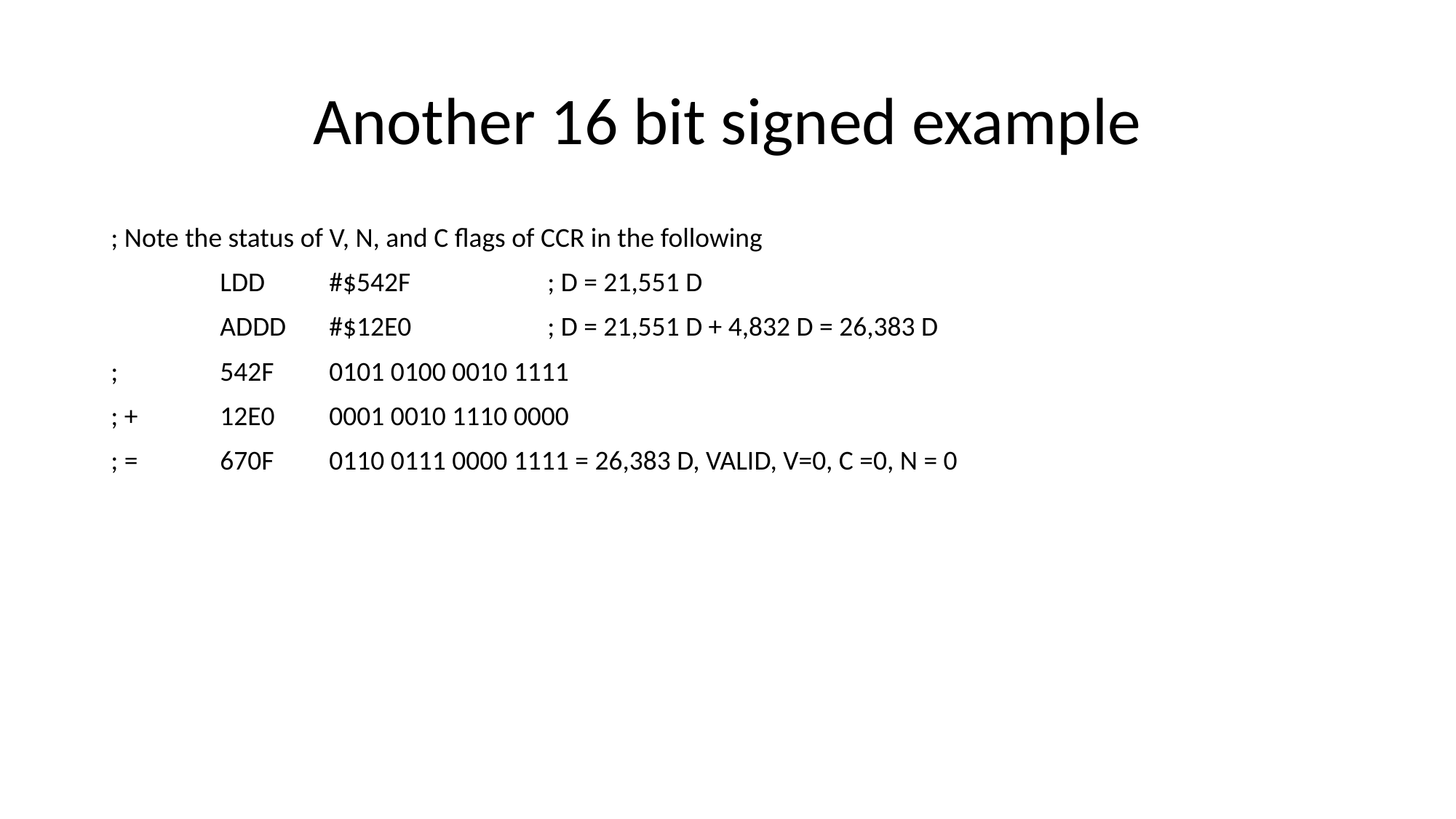

# Another 16 bit signed example
; Note the status of V, N, and C flags of CCR in the following
	LDD	#$542F		; D = 21,551 D
	ADDD	#$12E0		; D = 21,551 D + 4,832 D = 26,383 D
;	542F	0101 0100 0010 1111
; +	12E0	0001 0010 1110 0000
; =	670F	0110 0111 0000 1111 = 26,383 D, VALID, V=0, C =0, N = 0